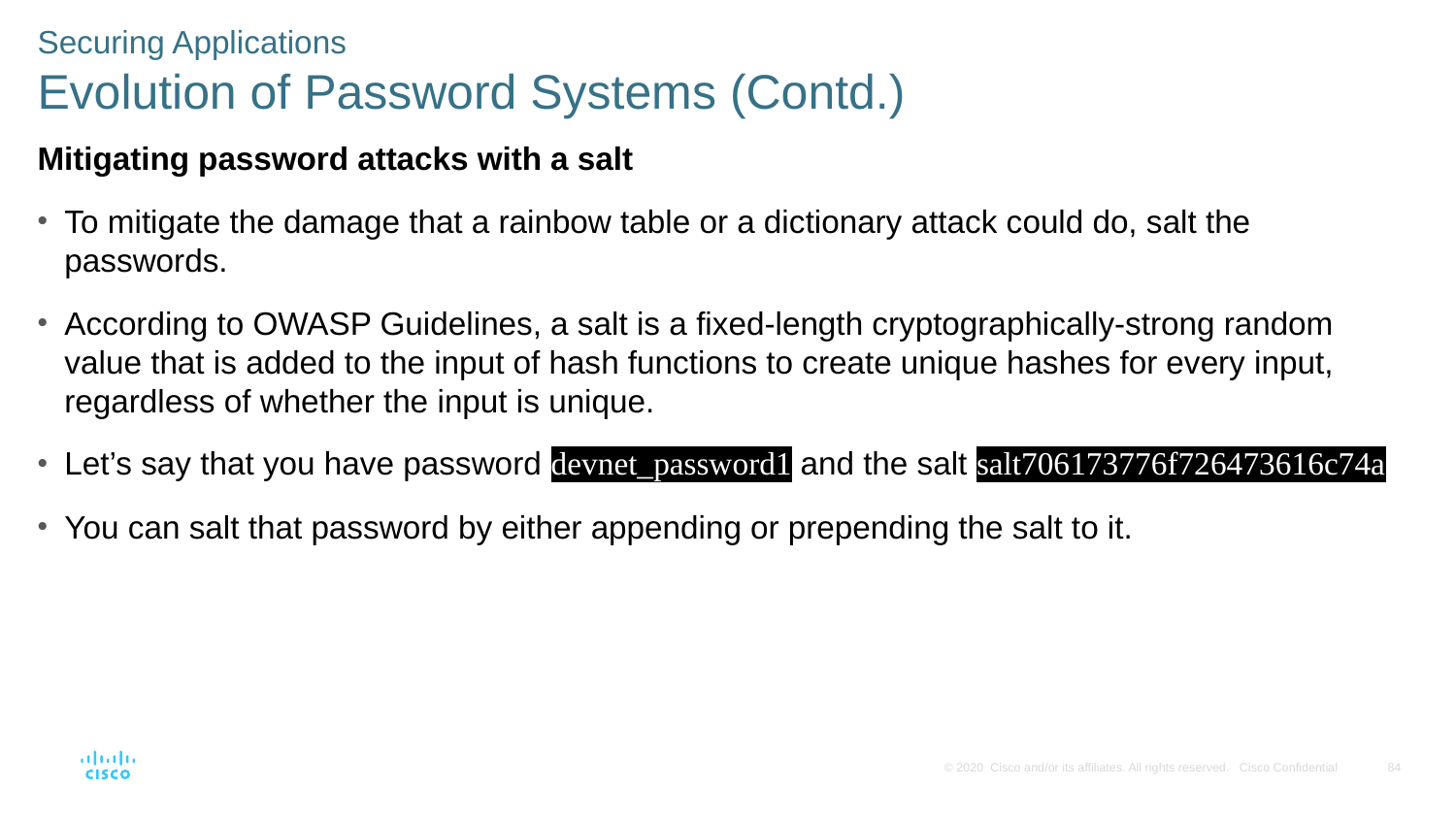

Securing Applications
Evolution of Password Systems (Contd.)
Mitigating password attacks with a salt
To mitigate the damage that a rainbow table or a dictionary attack could do, salt the passwords.
According to OWASP Guidelines, a salt is a fixed-length cryptographically-strong random value that is added to the input of hash functions to create unique hashes for every input, regardless of whether the input is unique.
Let’s say that you have password devnet_password1 and the salt salt706173776f726473616c74a
You can salt that password by either appending or prepending the salt to it.